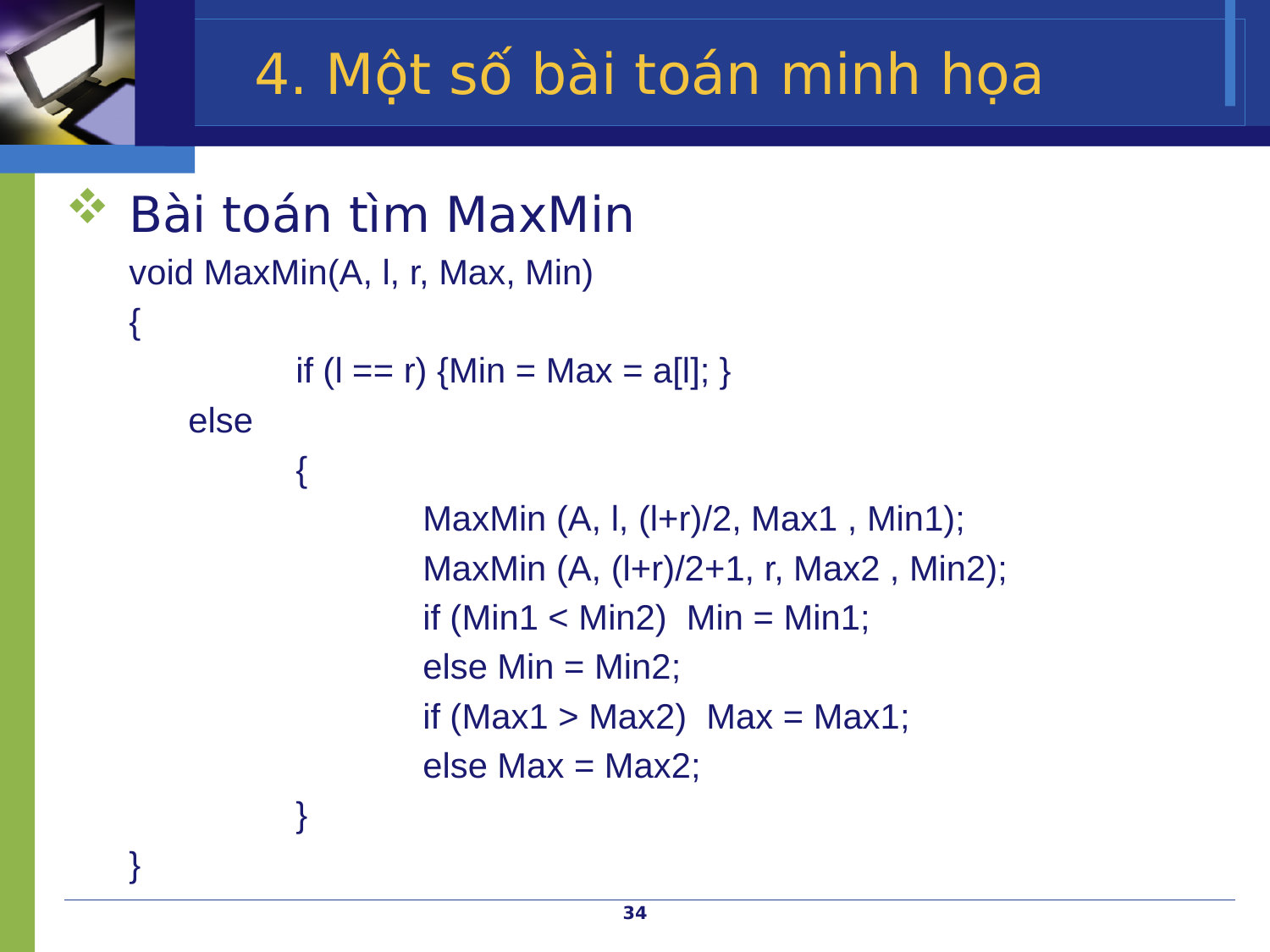

# 4. Một số bài toán minh họa
 Bài toán tìm MaxMin
void MaxMin(A, l, r, Max, Min)
{
		if (l == r) {Min = Max = a[l]; }
	  else
		{
			MaxMin (A, l, (l+r)/2, Max1 , Min1);
			MaxMin (A, (l+r)/2+1, r, Max2 , Min2);
			if (Min1 < Min2)  Min = Min1;
			else Min = Min2;
			if (Max1 > Max2)  Max = Max1;
			else Max = Max2;
		}
}
34